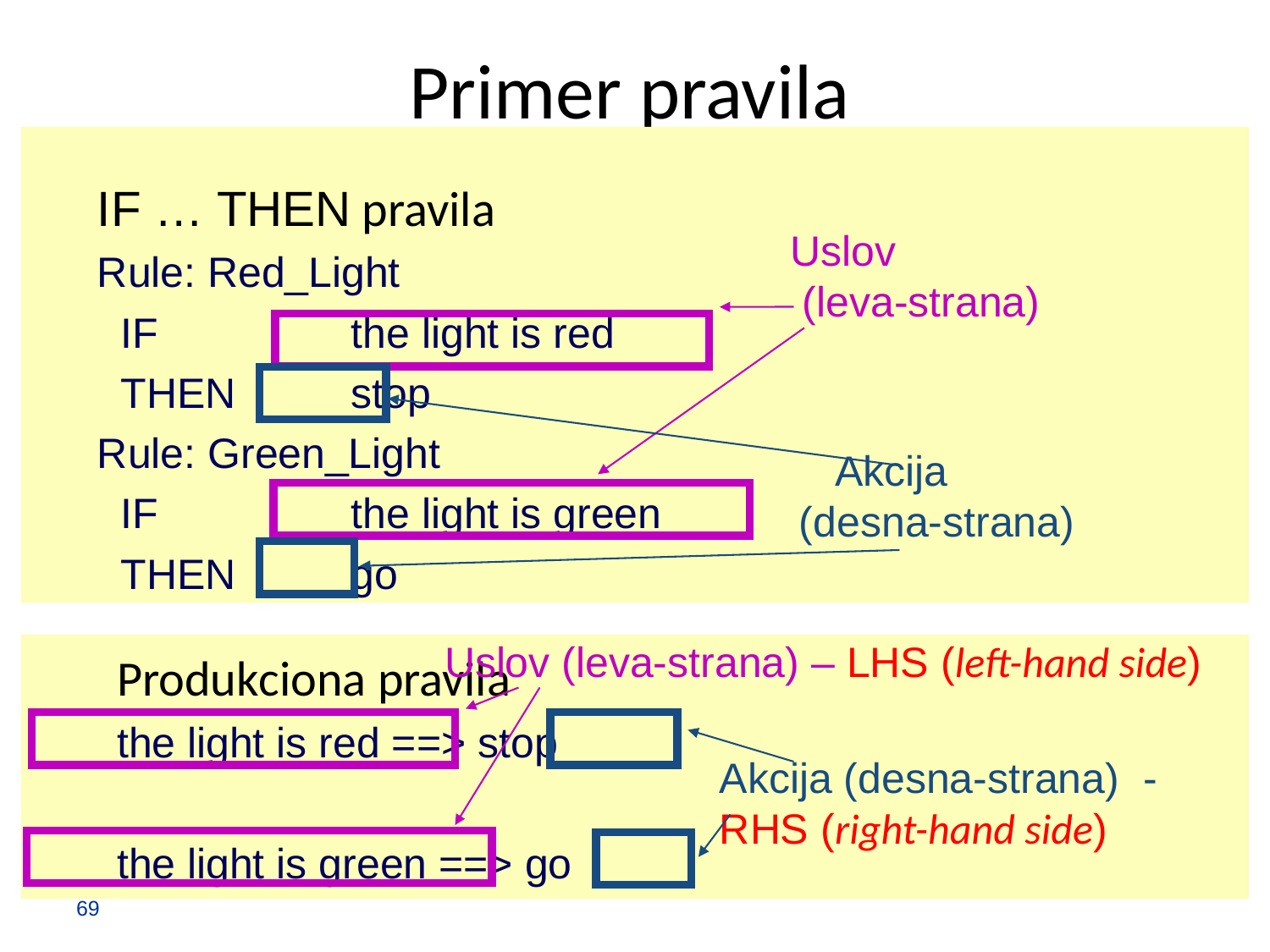

# Primer pravila

IF … THEN pravila
Rule: Red_Light
  IF		the light is red
  THEN	stop
Rule: Green_Light
  IF		the light is green
  THEN	go
Uslov
 (leva-strana)

    Akcija
 (desna-strana)

Produkciona pravila
the light is red ==> stop

the light is green ==> go
Uslov (leva-strana) – LHS (left-hand side)

Akcija (desna-strana)  -
RHS (right-hand side)

69